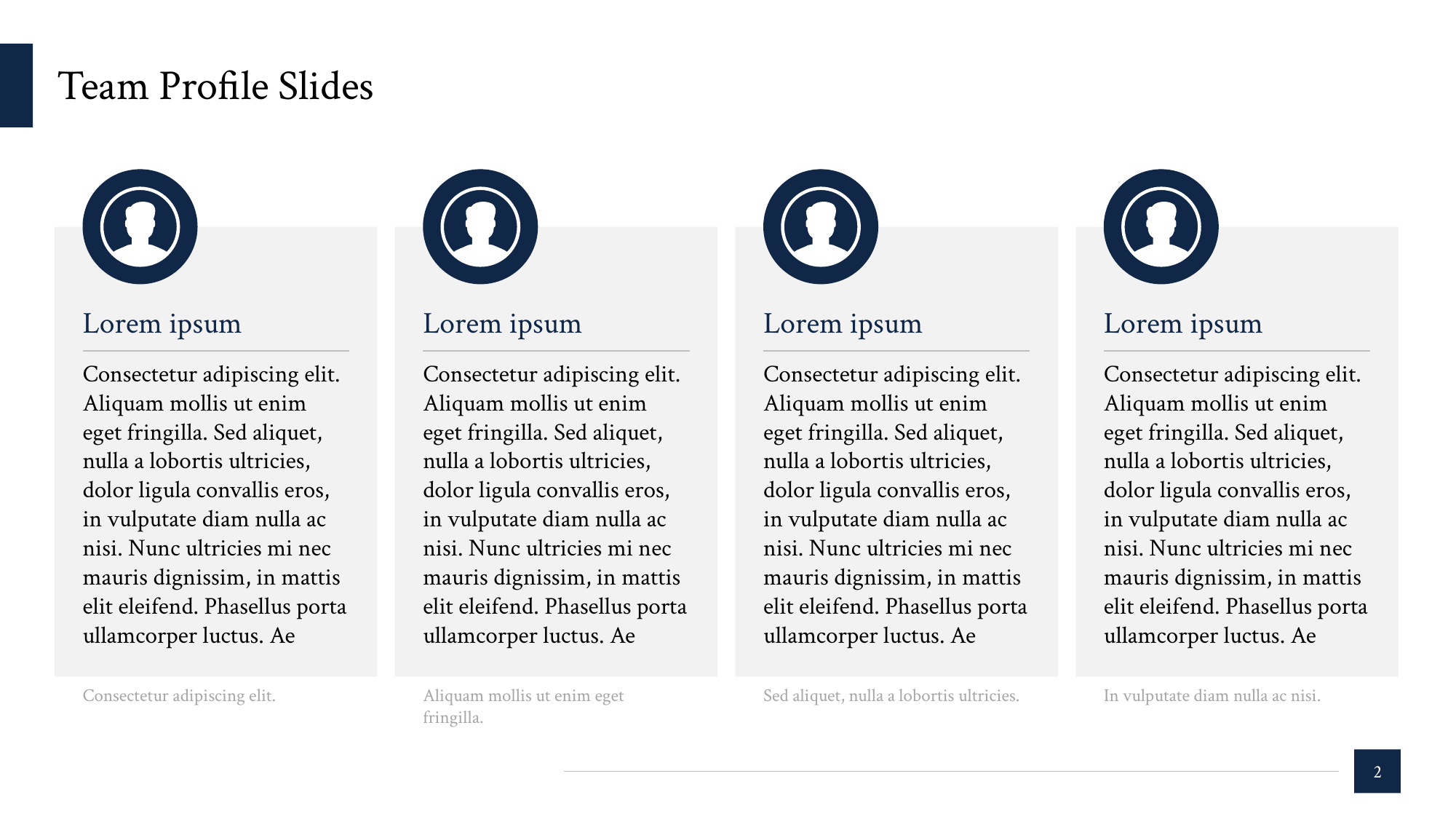

# Team Profile Slides

Lorem ipsum
Consectetur adipiscing elit. Aliquam mollis ut enim eget fringilla. Sed aliquet, nulla a lobortis ultricies, dolor ligula convallis eros, in vulputate diam nulla ac nisi. Nunc ultricies mi nec mauris dignissim, in mattis elit eleifend. Phasellus porta ullamcorper luctus. Ae
Lorem ipsum
Consectetur adipiscing elit. Aliquam mollis ut enim eget fringilla. Sed aliquet, nulla a lobortis ultricies, dolor ligula convallis eros, in vulputate diam nulla ac nisi. Nunc ultricies mi nec mauris dignissim, in mattis elit eleifend. Phasellus porta ullamcorper luctus. Ae
Lorem ipsum
Consectetur adipiscing elit. Aliquam mollis ut enim eget fringilla. Sed aliquet, nulla a lobortis ultricies, dolor ligula convallis eros, in vulputate diam nulla ac nisi. Nunc ultricies mi nec mauris dignissim, in mattis elit eleifend. Phasellus porta ullamcorper luctus. Ae
Lorem ipsum
Consectetur adipiscing elit. Aliquam mollis ut enim eget fringilla. Sed aliquet, nulla a lobortis ultricies, dolor ligula convallis eros, in vulputate diam nulla ac nisi. Nunc ultricies mi nec mauris dignissim, in mattis elit eleifend. Phasellus porta ullamcorper luctus. Ae
Consectetur adipiscing elit.
Aliquam mollis ut enim eget fringilla.
Sed aliquet, nulla a lobortis ultricies.
In vulputate diam nulla ac nisi.

2